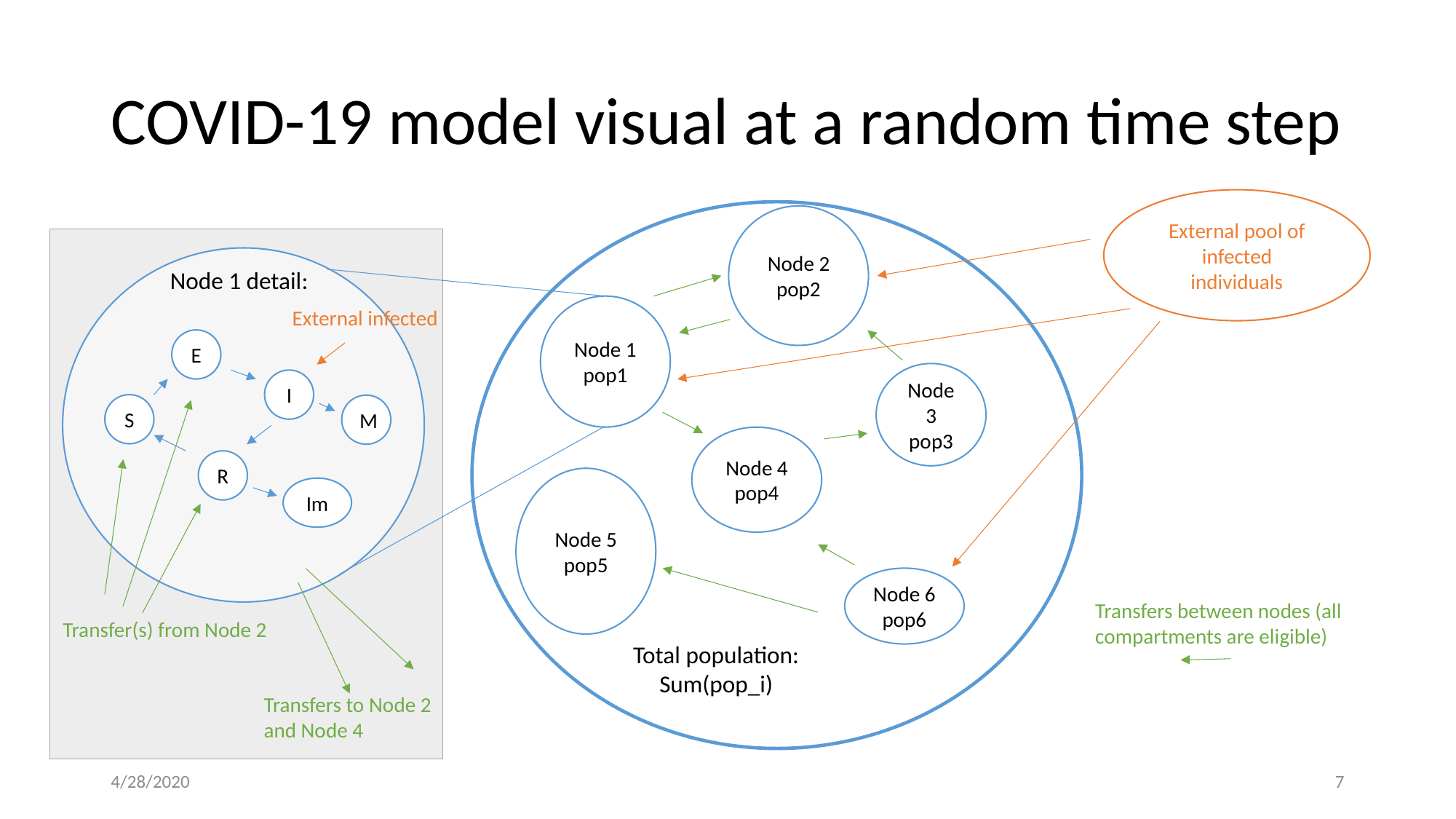

# COVID-19 model visual at a random time step
External pool of infected individuals

Node 2
pop2

Node 1 detail:
Node 1
pop1
External infected
E
Node 3
pop3
I
S
M
Node 4 pop4
R
Node 5
pop5
Im
Node 6 pop6
Transfers between nodes (all compartments are eligible)
Transfer(s) from Node 2
Total population:
Sum(pop_i)
Transfers to Node 2 and Node 4
4/28/2020
7